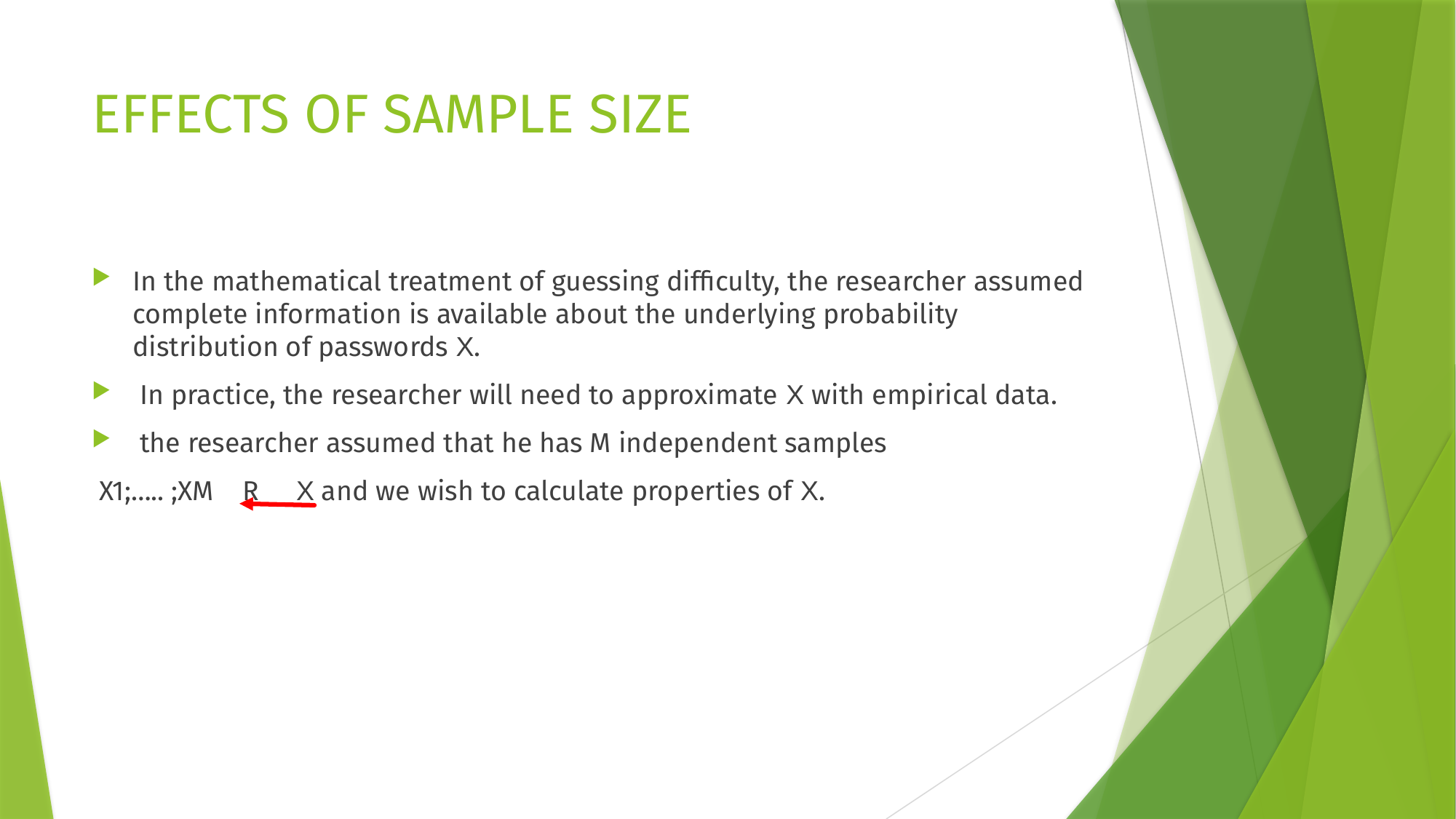

# EFFECTS OF SAMPLE SIZE
In the mathematical treatment of guessing difficulty, the researcher assumed complete information is available about the underlying probability distribution of passwords X.
 In practice, the researcher will need to approximate X with empirical data.
 the researcher assumed that he has M independent samples
 X1;….. ;XM    R     X and we wish to calculate properties of X.